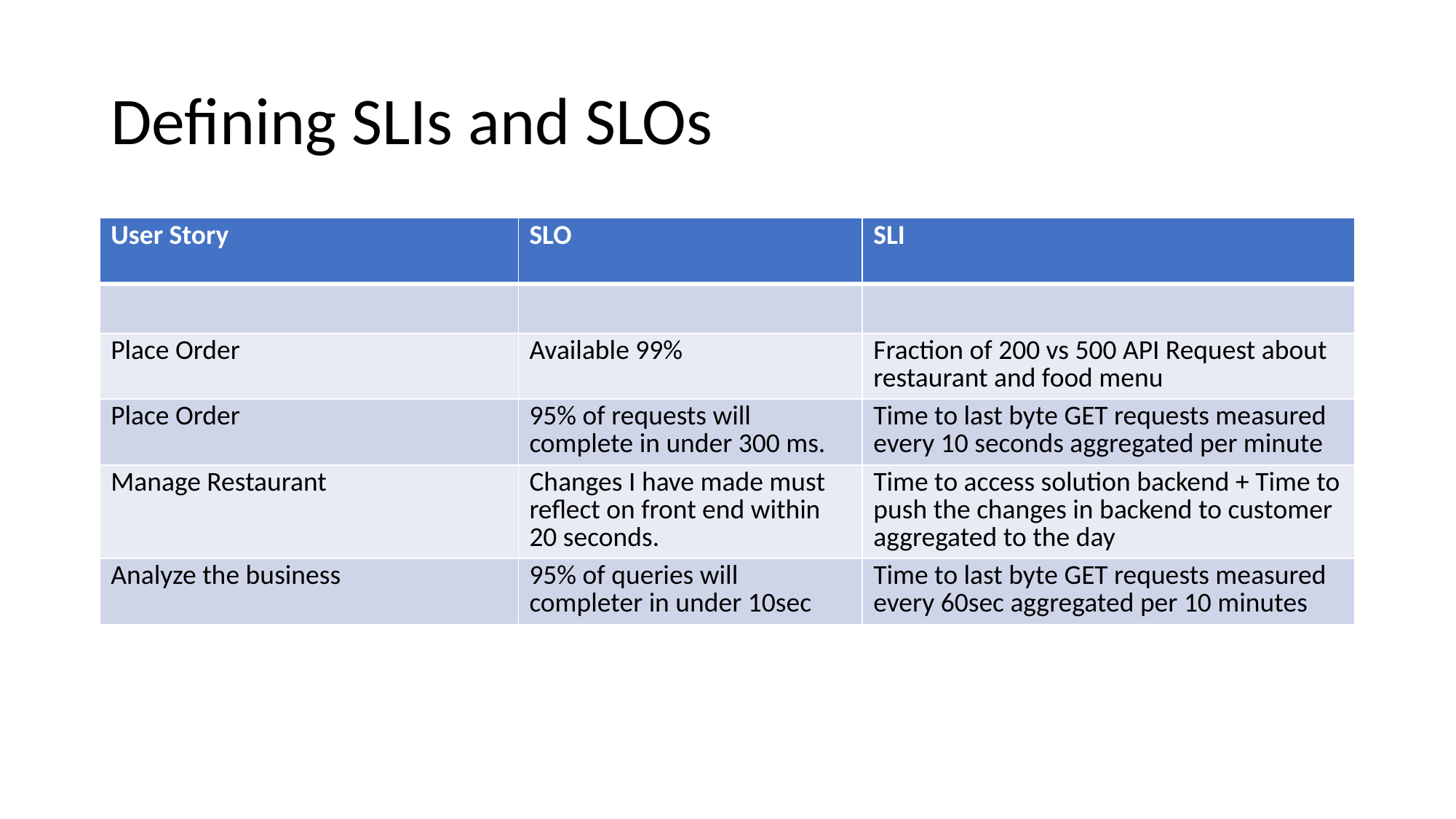

# Defining SLIs and SLOs
| User Story | SLO | SLI |
| --- | --- | --- |
|  |  |  |
| Place Order | Available 99% | Fraction of 200 vs 500 API Request about restaurant and food menu |
| Place Order | 95% of requests will complete in under 300 ms. | Time to last byte GET requests measured every 10 seconds aggregated per minute |
| Manage Restaurant | Changes I have made must reflect on front end within 20 seconds. | Time to access solution backend + Time to push the changes in backend to customer aggregated to the day |
| Analyze the business | 95% of queries will completer in under 10sec | Time to last byte GET requests measured every 60sec aggregated per 10 minutes |